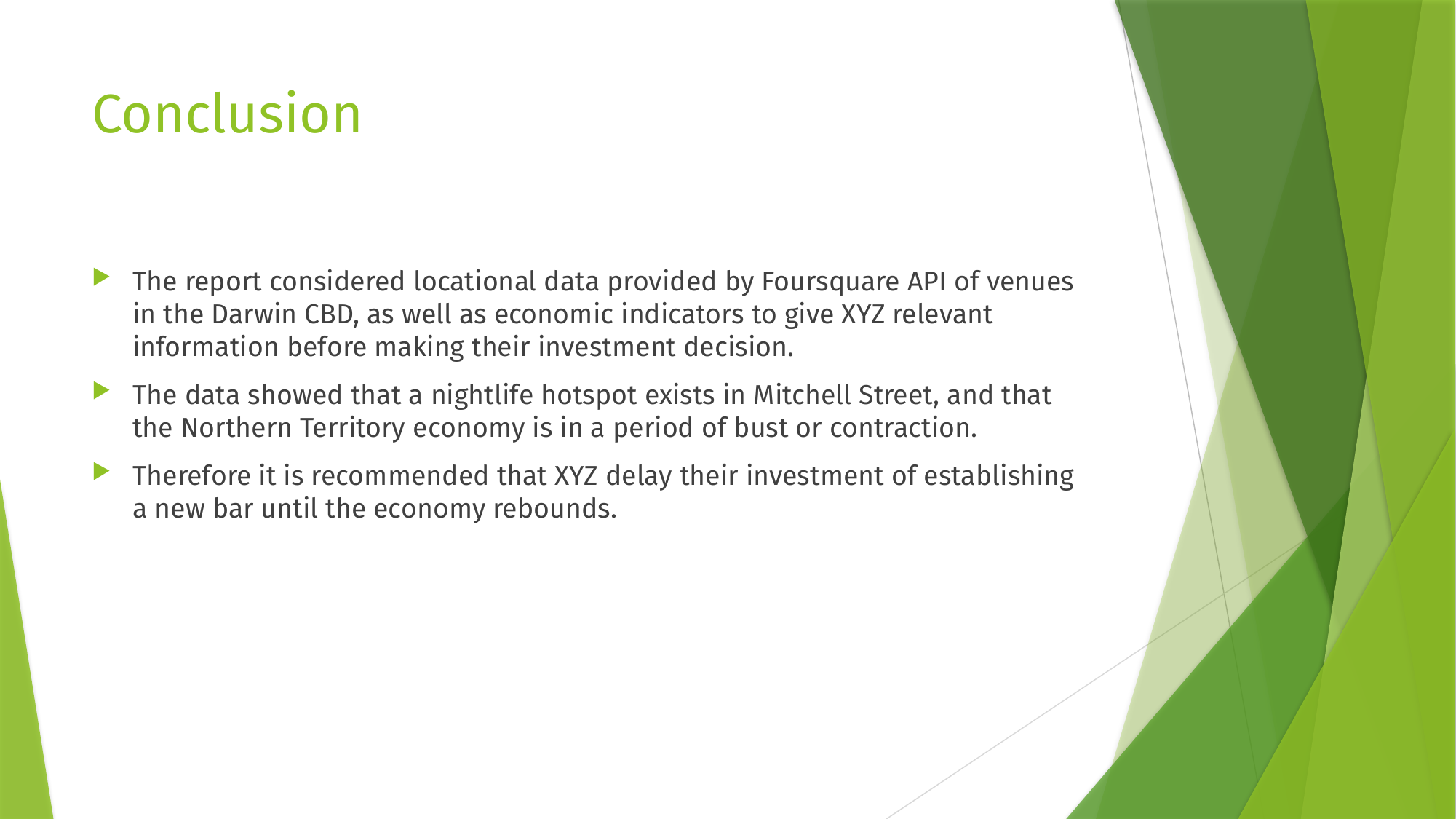

# Conclusion
The report considered locational data provided by Foursquare API of venues in the Darwin CBD, as well as economic indicators to give XYZ relevant information before making their investment decision.
The data showed that a nightlife hotspot exists in Mitchell Street, and that the Northern Territory economy is in a period of bust or contraction.
Therefore it is recommended that XYZ delay their investment of establishing a new bar until the economy rebounds.